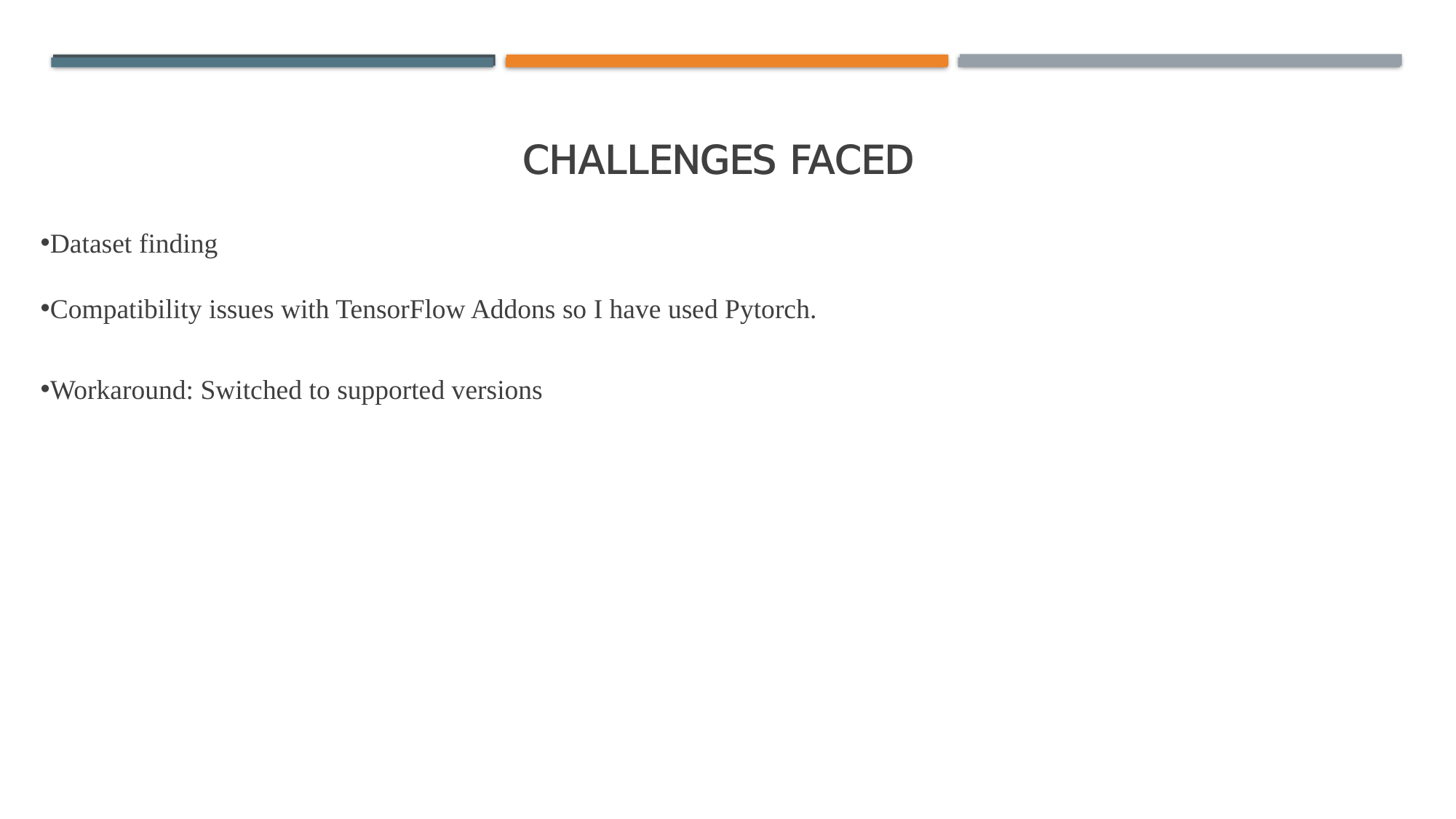

CHALLENGES FACED
Dataset finding

Compatibility issues with TensorFlow Addons so I have used Pytorch.

Workaround: Switched to supported versions